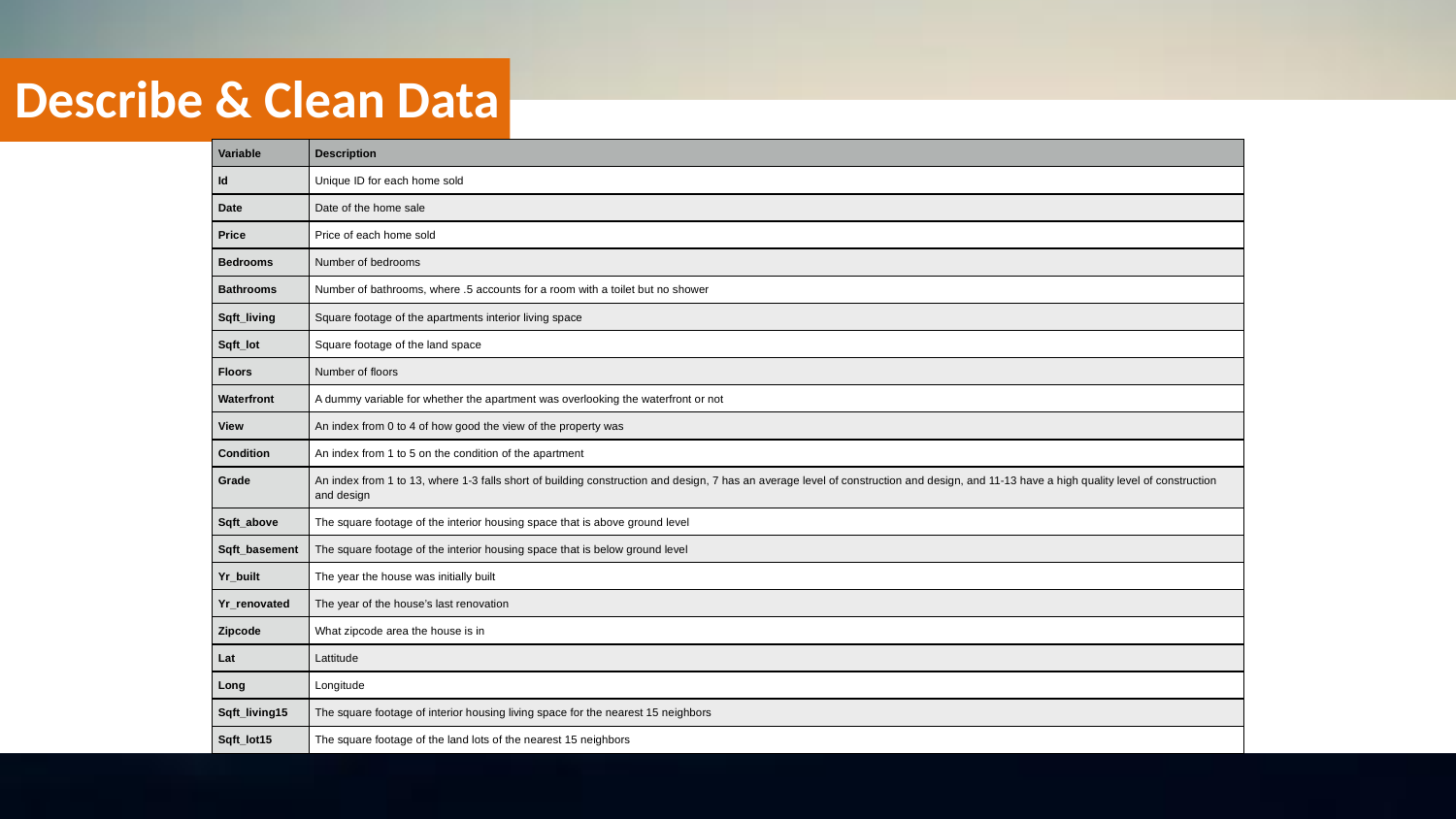

Describe & Clean Data
| Variable | Description |
| --- | --- |
| Id | Unique ID for each home sold |
| Date | Date of the home sale |
| Price | Price of each home sold |
| Bedrooms | Number of bedrooms |
| Bathrooms | Number of bathrooms, where .5 accounts for a room with a toilet but no shower |
| Sqft\_living | Square footage of the apartments interior living space |
| Sqft\_lot | Square footage of the land space |
| Floors | Number of floors |
| Waterfront | A dummy variable for whether the apartment was overlooking the waterfront or not |
| View | An index from 0 to 4 of how good the view of the property was |
| Condition | An index from 1 to 5 on the condition of the apartment |
| Grade | An index from 1 to 13, where 1-3 falls short of building construction and design, 7 has an average level of construction and design, and 11-13 have a high quality level of construction and design |
| Sqft\_above | The square footage of the interior housing space that is above ground level |
| Sqft\_basement | The square footage of the interior housing space that is below ground level |
| Yr\_built | The year the house was initially built |
| Yr\_renovated | The year of the house’s last renovation |
| Zipcode | What zipcode area the house is in |
| Lat | Lattitude |
| Long | Longitude |
| Sqft\_living15 | The square footage of interior housing living space for the nearest 15 neighbors |
| Sqft\_lot15 | The square footage of the land lots of the nearest 15 neighbors |